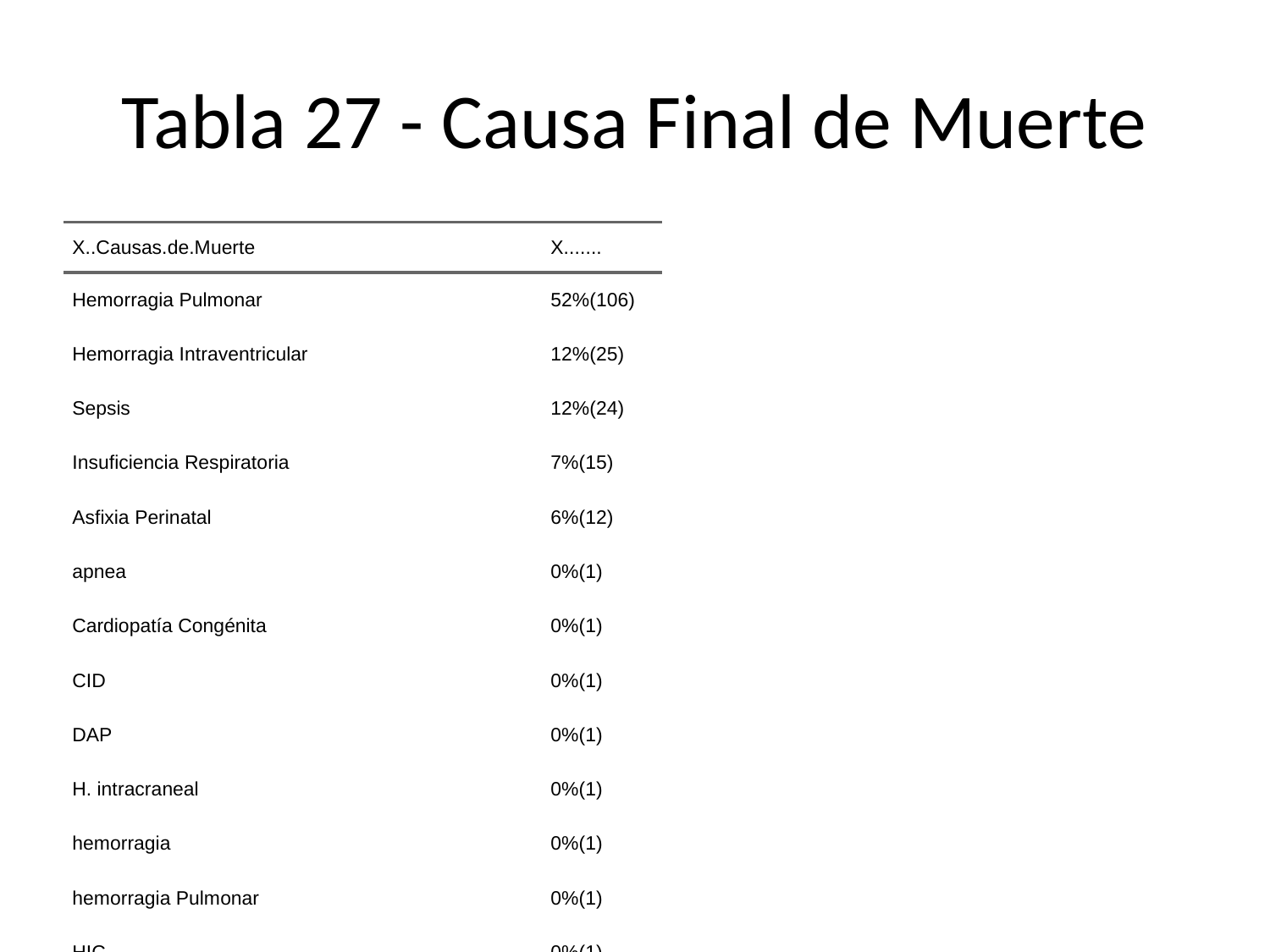

# Tabla 27 - Causa Final de Muerte
| X..Causas.de.Muerte | X....... |
| --- | --- |
| Hemorragia Pulmonar | 52%(106) |
| Hemorragia Intraventricular | 12%(25) |
| Sepsis | 12%(24) |
| Insuficiencia Respiratoria | 7%(15) |
| Asfixia Perinatal | 6%(12) |
| apnea | 0%(1) |
| Cardiopatía Congénita | 0%(1) |
| CID | 0%(1) |
| DAP | 0%(1) |
| H. intracraneal | 0%(1) |
| hemorragia | 0%(1) |
| hemorragia Pulmonar | 0%(1) |
| HIC | 0%(1) |
| INJURIA RENAL | 0%(1) |
| INMADURES 25 SEM | 0%(1) |
| Inmadurez | 0%(1) |
| INMADUREZ 25 SEMANA | 0%(1) |
| Malformación Congénita o Genética no Cardiopatía | 0%(1) |
| MUERTE INMEDIATA | 0%(1) |
| p/HIC | 0%(1) |
| sangrado gastrico | 0%(1) |
| SDR | 0%(1) |
| SHOCK SEPTICO | 0%(1) |
| shock septico | 0%(1) |
| SHOCK SEPTICO | 0%(1) |